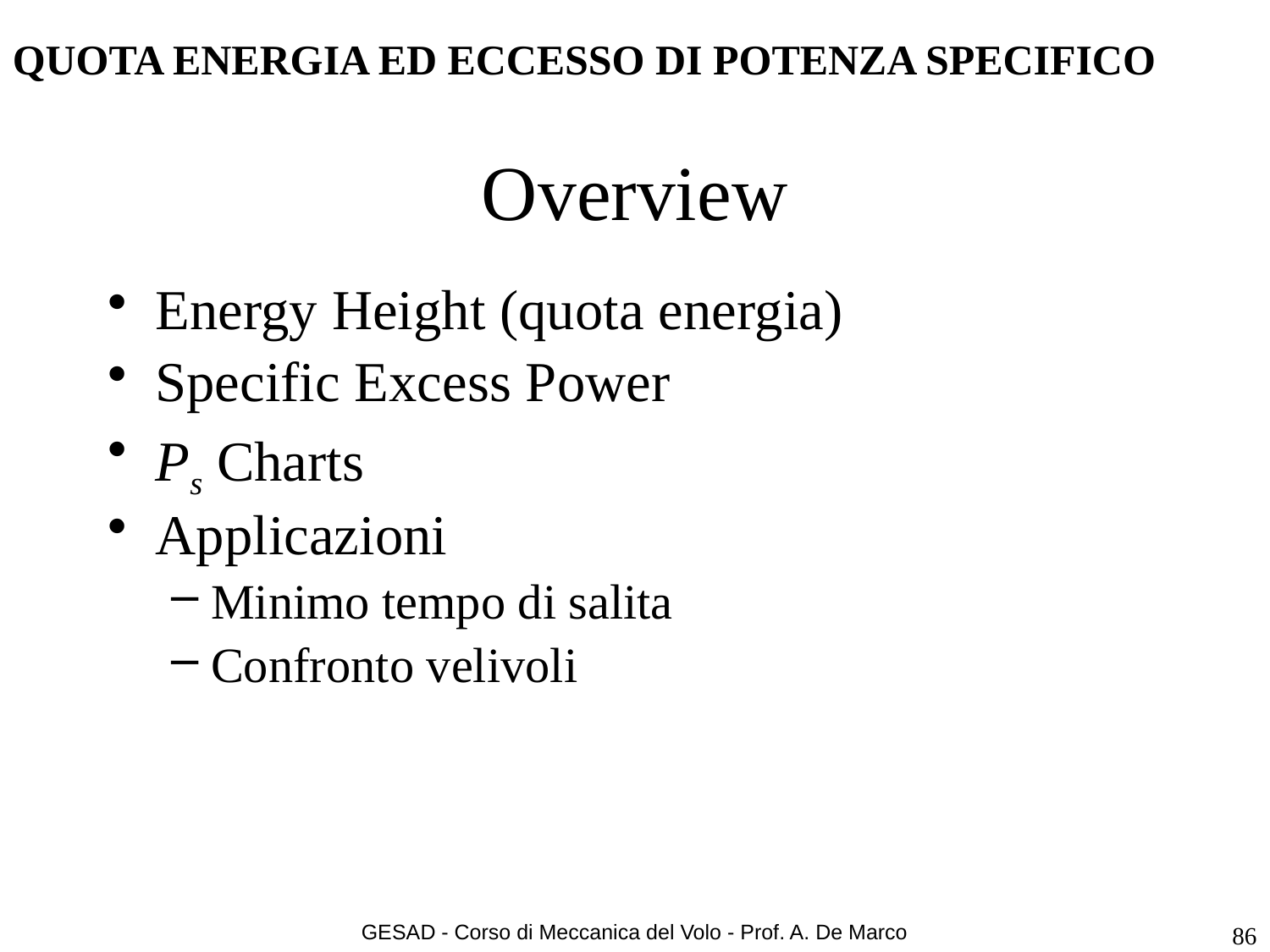

QUOTA ENERGIA ED ECCESSO DI POTENZA SPECIFICO
# Overview
Energy Height (quota energia)
Specific Excess Power
Ps Charts
Applicazioni
Minimo tempo di salita
Confronto velivoli
GESAD - Corso di Meccanica del Volo - Prof. A. De Marco
86